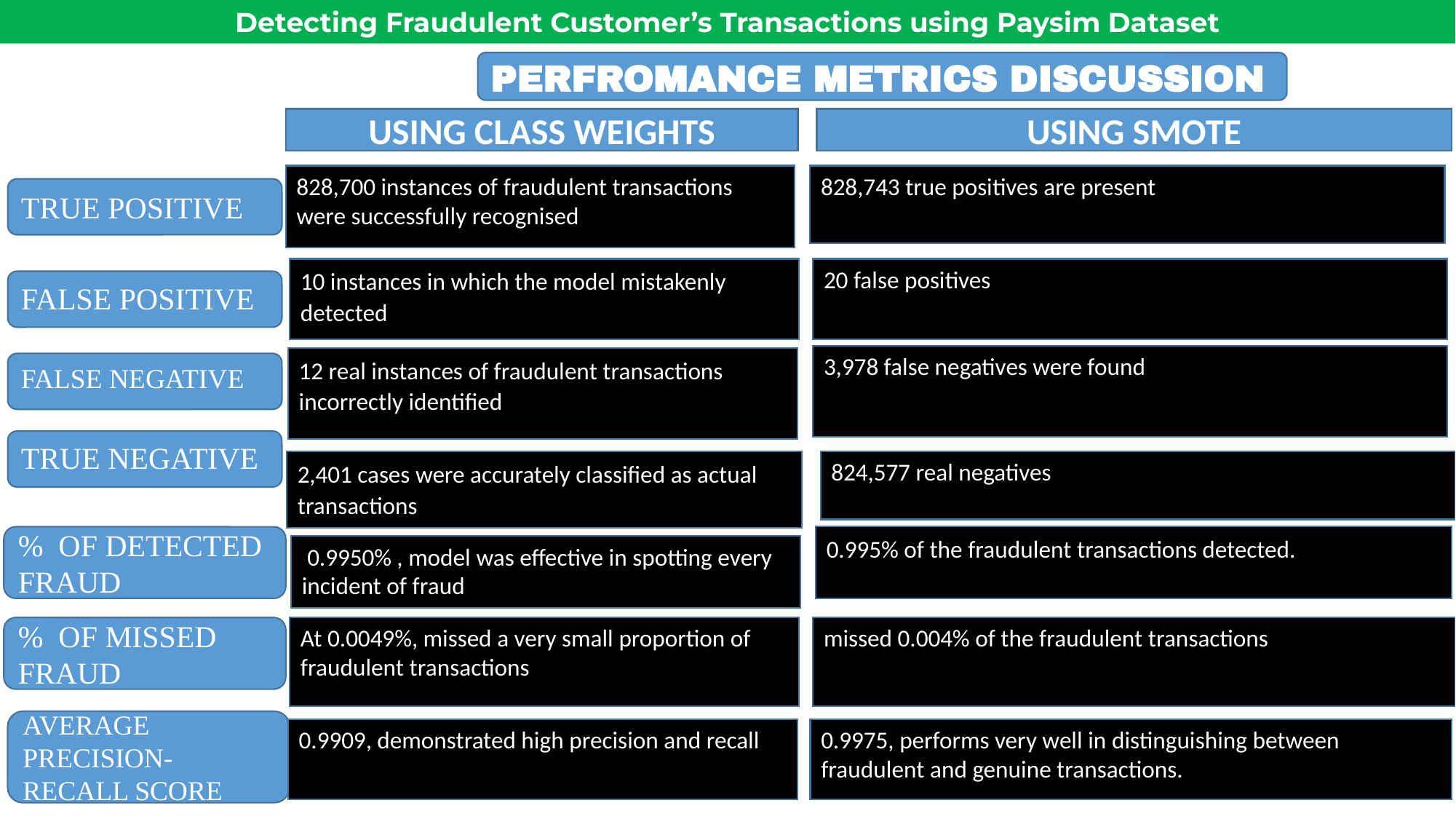

Detecting Fraudulent Customer’s Transactions using Paysim Dataset

PERFROMANCE METRICS DISCUSSION
USING SMOTE
USING CLASS WEIGHTS
828,700 instances of fraudulent transactions were successfully recognised
828,743 true positives are present
TRUE POSITIVE
20 false positives
10 instances in which the model mistakenly detected
FALSE POSITIVE

3,978 false negatives were found
12 real instances of fraudulent transactions incorrectly identified
FALSE NEGATIVE

TRUE NEGATIVE

824,577 real negatives
2,401 cases were accurately classified as actual transactions
0.995% of the fraudulent transactions detected.
%  OF DETECTED FRAUD
 0.9950% , model was effective in spotting every incident of fraud
At 0.0049%, missed a very small proportion of fraudulent transactions
missed 0.004% of the fraudulent transactions
%  OF MISSED FRAUD
AVERAGE PRECISION-RECALL SCORE
0.9909, demonstrated high precision and recall
0.9975, performs very well in distinguishing between fraudulent and genuine transactions.